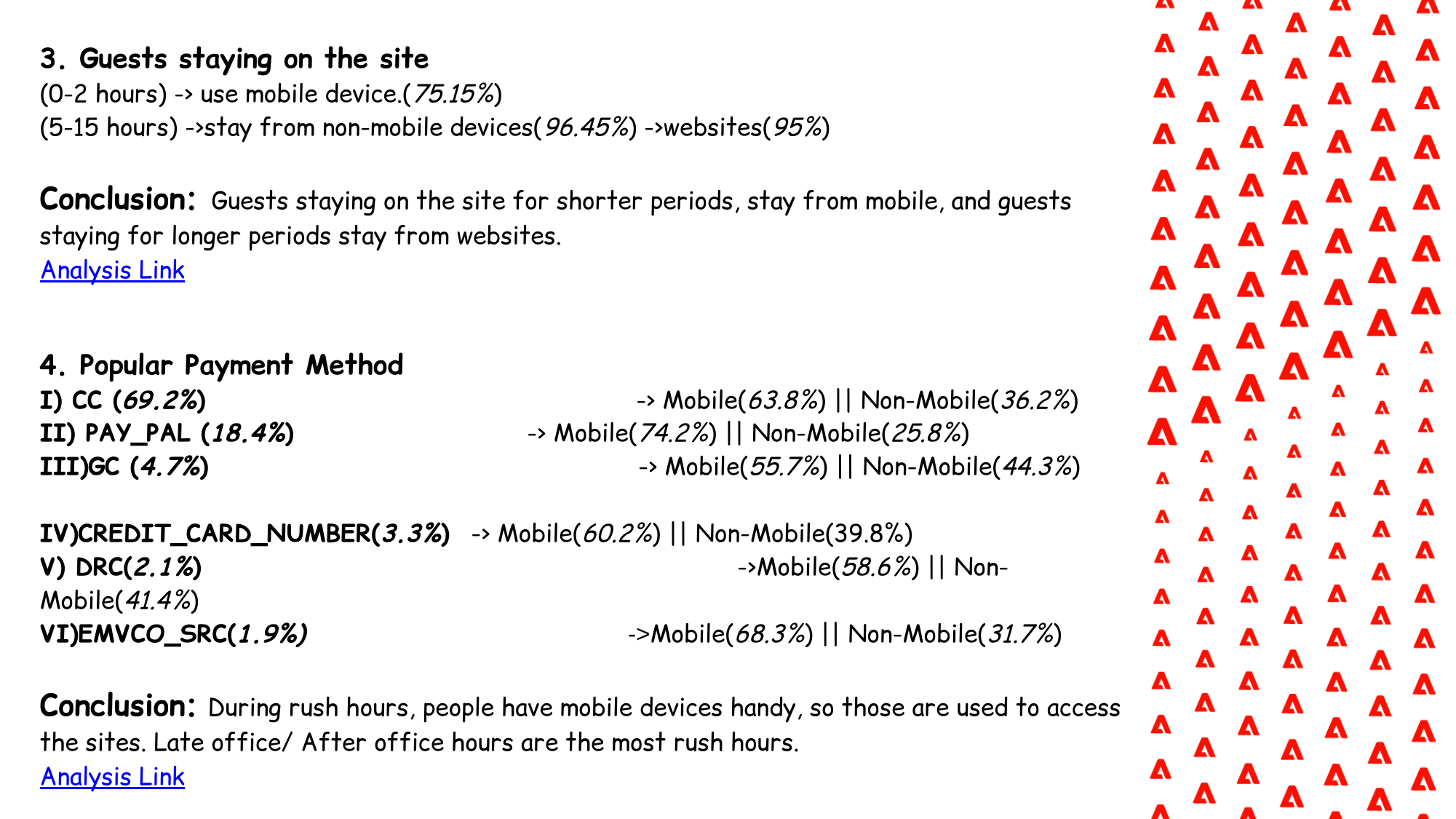

3. Guests staying on the site
(0-2 hours) -> use mobile device.(75.15%)
(5-15 hours) ->stay from non-mobile devices(96.45%) ->websites(95%)

Conclusion: Guests staying on the site for shorter periods, stay from mobile, and guests staying for longer periods stay from websites.
Analysis Link

4. Popular Payment Method
I) CC (69.2%)  				       -> Mobile(63.8%) || Non-Mobile(36.2%)
II) PAY_PAL (18.4%)    		       -> Mobile(74.2%) || Non-Mobile(25.8%)
III)GC (4.7%) 				     -> Mobile(55.7%) || Non-Mobile(44.3%)
IV)CREDIT_CARD_NUMBER(3.3%)   -> Mobile(60.2%) || Non-Mobile(39.8%)
V) DRC(2.1%)					         ->Mobile(58.6%) || Non-Mobile(41.4%)
VI)EMVCO_SRC(1.9%)			         ->Mobile(68.3%) || Non-Mobile(31.7%)

Conclusion: During rush hours, people have mobile devices handy, so those are used to access the sites. Late office/ After office hours are the most rush hours.
Analysis Link